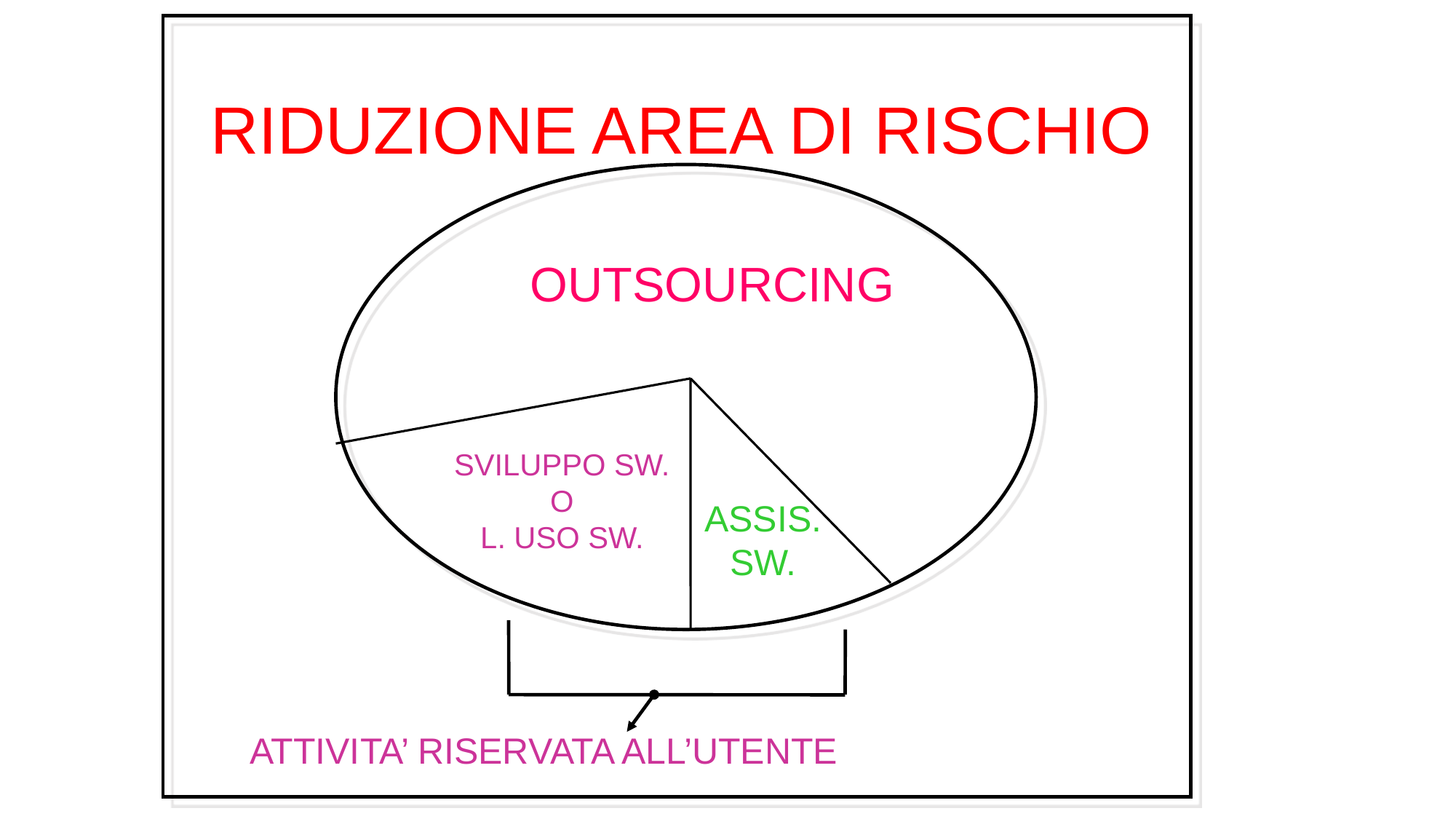

RIDUZIONE AREA DI RISCHIO

OUTSOURCING

SVILUPPO SW.
O
L. USO SW.
ASSIS.
SW.

ATTIVITA’ RISERVATA ALL’UTENTE